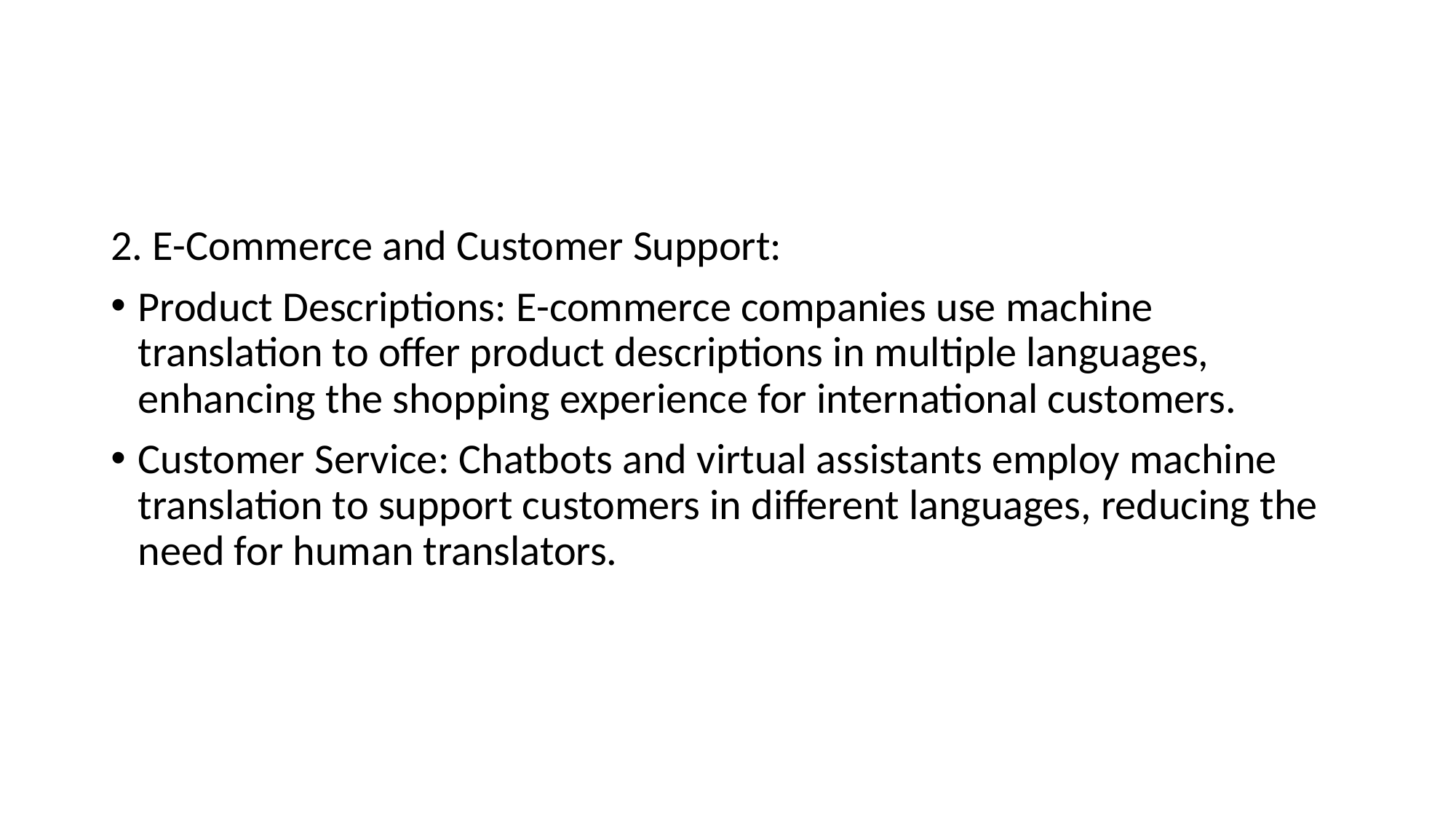

#
2. E-Commerce and Customer Support:
Product Descriptions: E-commerce companies use machine translation to offer product descriptions in multiple languages, enhancing the shopping experience for international customers.
Customer Service: Chatbots and virtual assistants employ machine translation to support customers in different languages, reducing the need for human translators.